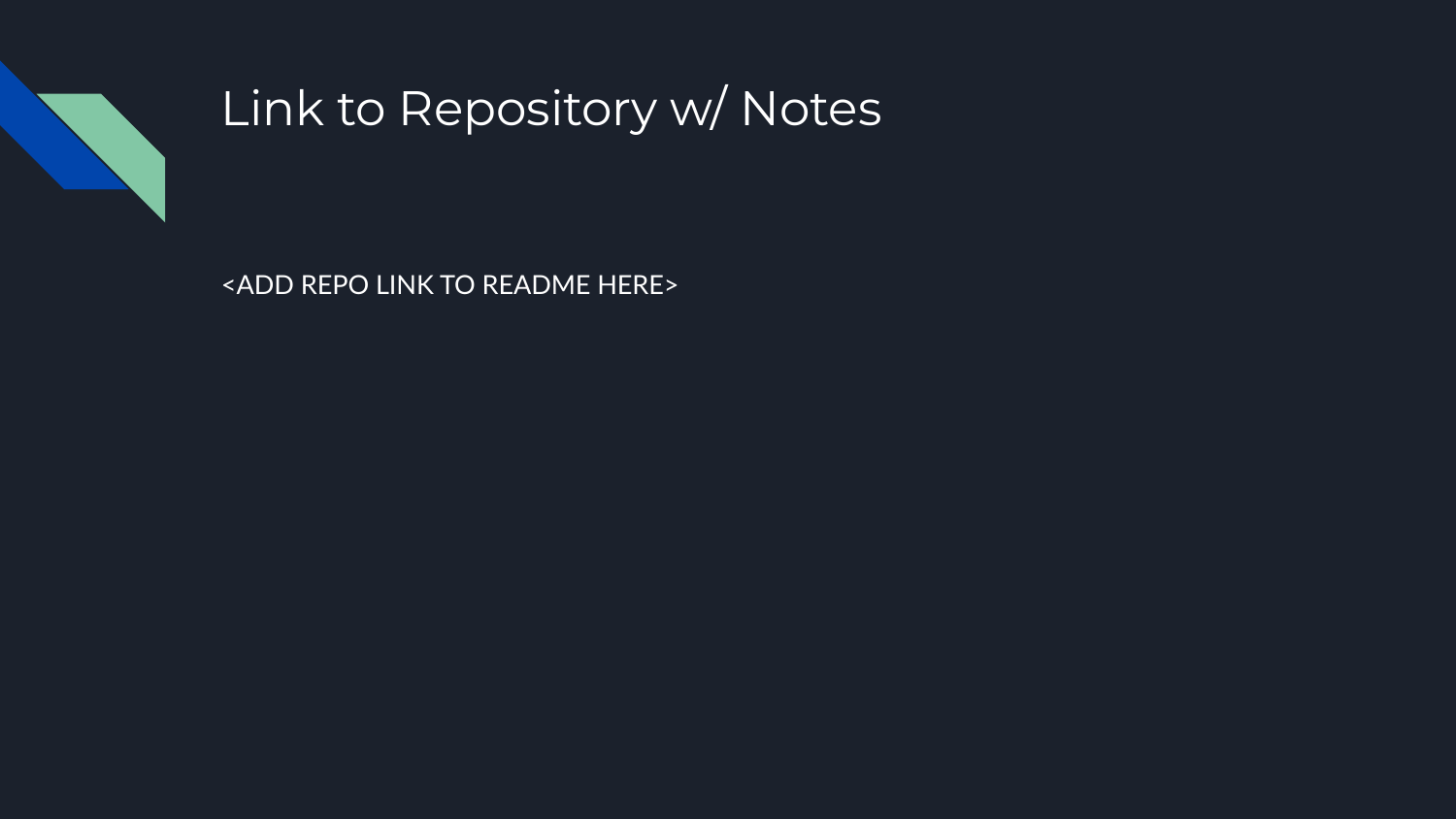

# Link to Repository w/ Notes
<ADD REPO LINK TO README HERE>